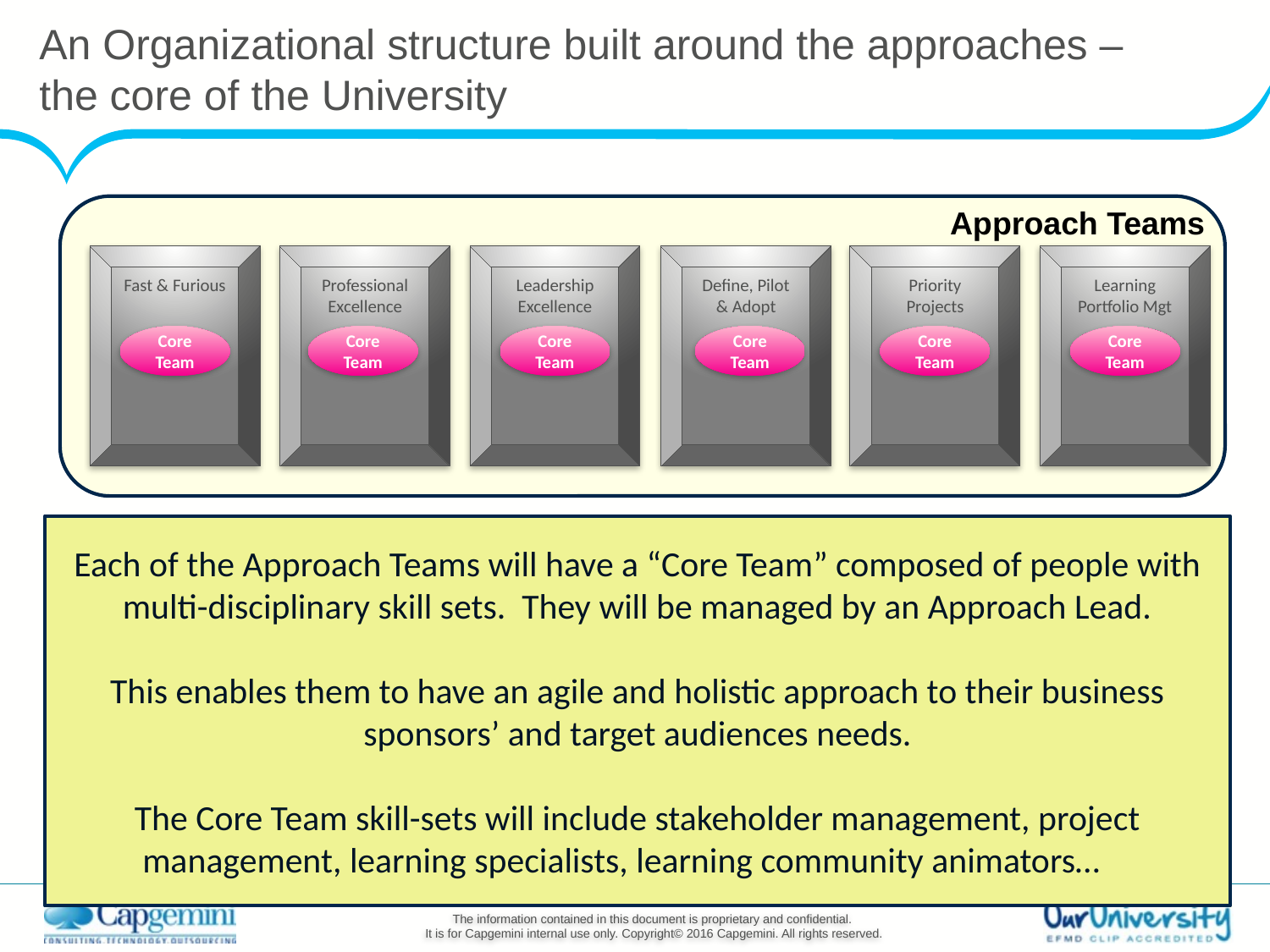

# An Organizational structure built around the approaches – the core of the University

Approach Teams
Fast & Furious
Professional Excellence
Leadership Excellence
Define, Pilot & Adopt
Priority Projects
Learning Portfolio Mgt
Core Team
Core Team
Core Team
Core Team
Core Team
Core Team
Each of the Approach Teams will have a “Core Team” composed of people with multi-disciplinary skill sets.  They will be managed by an Approach Lead.

This enables them to have an agile and holistic approach to their business sponsors’ and target audiences needs.

The Core Team skill-sets will include stakeholder management, project management, learning specialists, learning community animators…